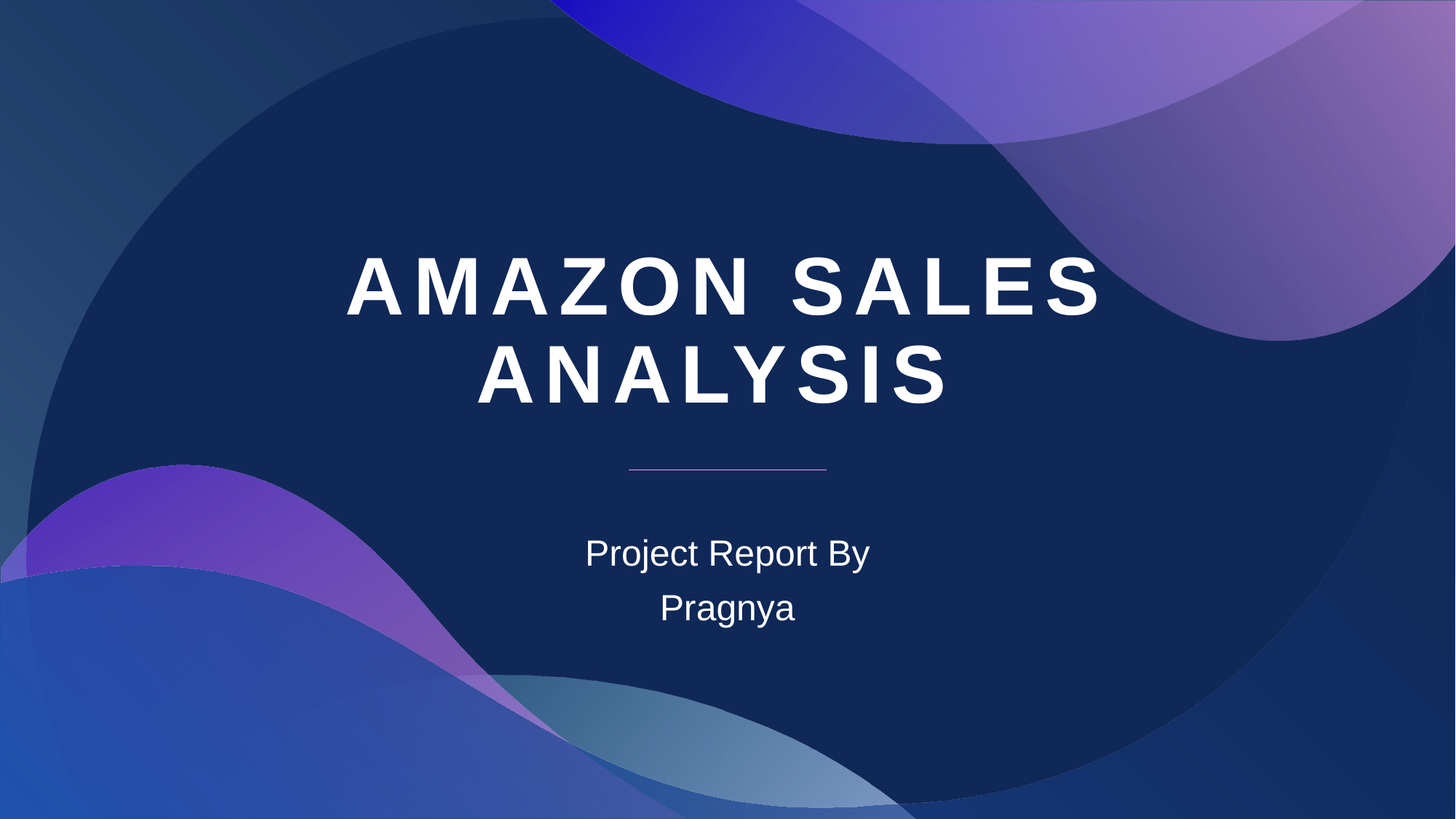

# Amazon SALES ANALYSIS
Project Report By
Pragnya